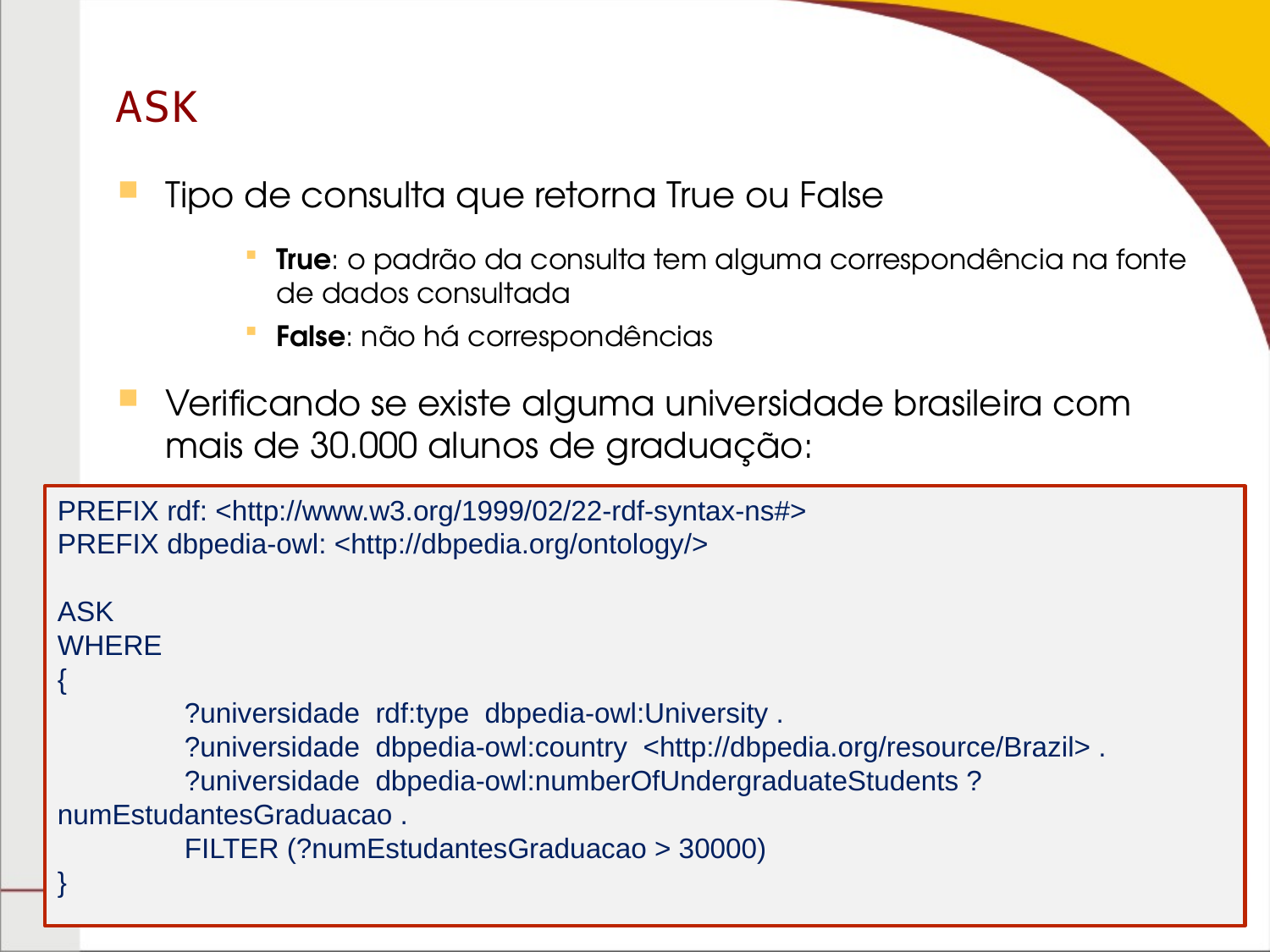

# ASK
Tipo de consulta que retorna True ou False
True: o padrão da consulta tem alguma correspondência na fonte de dados consultada
False: não há correspondências
Verificando se existe alguma universidade brasileira com mais de 30.000 alunos de graduação:

PREFIX rdf: <http://www.w3.org/1999/02/22-rdf-syntax-ns#>
PREFIX dbpedia-owl: <http://dbpedia.org/ontology/>

ASK
WHERE
{
	?universidade  rdf:type  dbpedia-owl:University .
	?universidade  dbpedia-owl:country  <http://dbpedia.org/resource/Brazil> .
	?universidade  dbpedia-owl:numberOfUndergraduateStudents ?numEstudantesGraduacao .
	FILTER (?numEstudantesGraduacao > 30000)
}